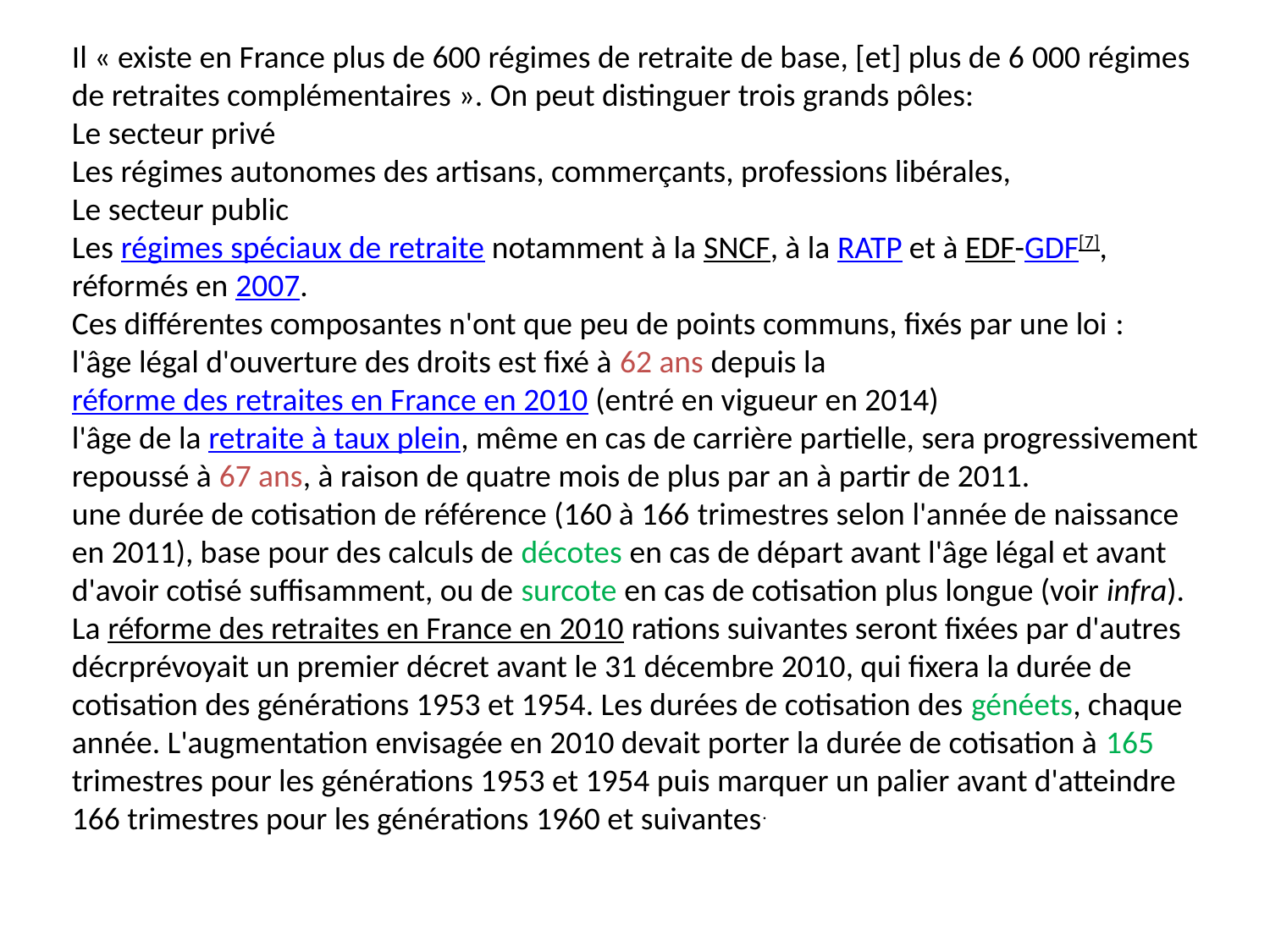

Il « existe en France plus de 600 régimes de retraite de base, [et] plus de 6 000 régimes de retraites complémentaires ». On peut distinguer trois grands pôles:
Le secteur privé
Les régimes autonomes des artisans, commerçants, professions libérales,
Le secteur public
Les régimes spéciaux de retraite notamment à la SNCF, à la RATP et à EDF-GDF[7], réformés en 2007.
Ces différentes composantes n'ont que peu de points communs, fixés par une loi :
l'âge légal d'ouverture des droits est fixé à 62 ans depuis la réforme des retraites en France en 2010 (entré en vigueur en 2014)
l'âge de la retraite à taux plein, même en cas de carrière partielle, sera progressivement repoussé à 67 ans, à raison de quatre mois de plus par an à partir de 2011.
une durée de cotisation de référence (160 à 166 trimestres selon l'année de naissance en 2011), base pour des calculs de décotes en cas de départ avant l'âge légal et avant d'avoir cotisé suffisamment, ou de surcote en cas de cotisation plus longue (voir infra). La réforme des retraites en France en 2010 rations suivantes seront fixées par d'autres décrprévoyait un premier décret avant le 31 décembre 2010, qui fixera la durée de cotisation des générations 1953 et 1954. Les durées de cotisation des généets, chaque année. L'augmentation envisagée en 2010 devait porter la durée de cotisation à 165 trimestres pour les générations 1953 et 1954 puis marquer un palier avant d'atteindre 166 trimestres pour les générations 1960 et suivantes.